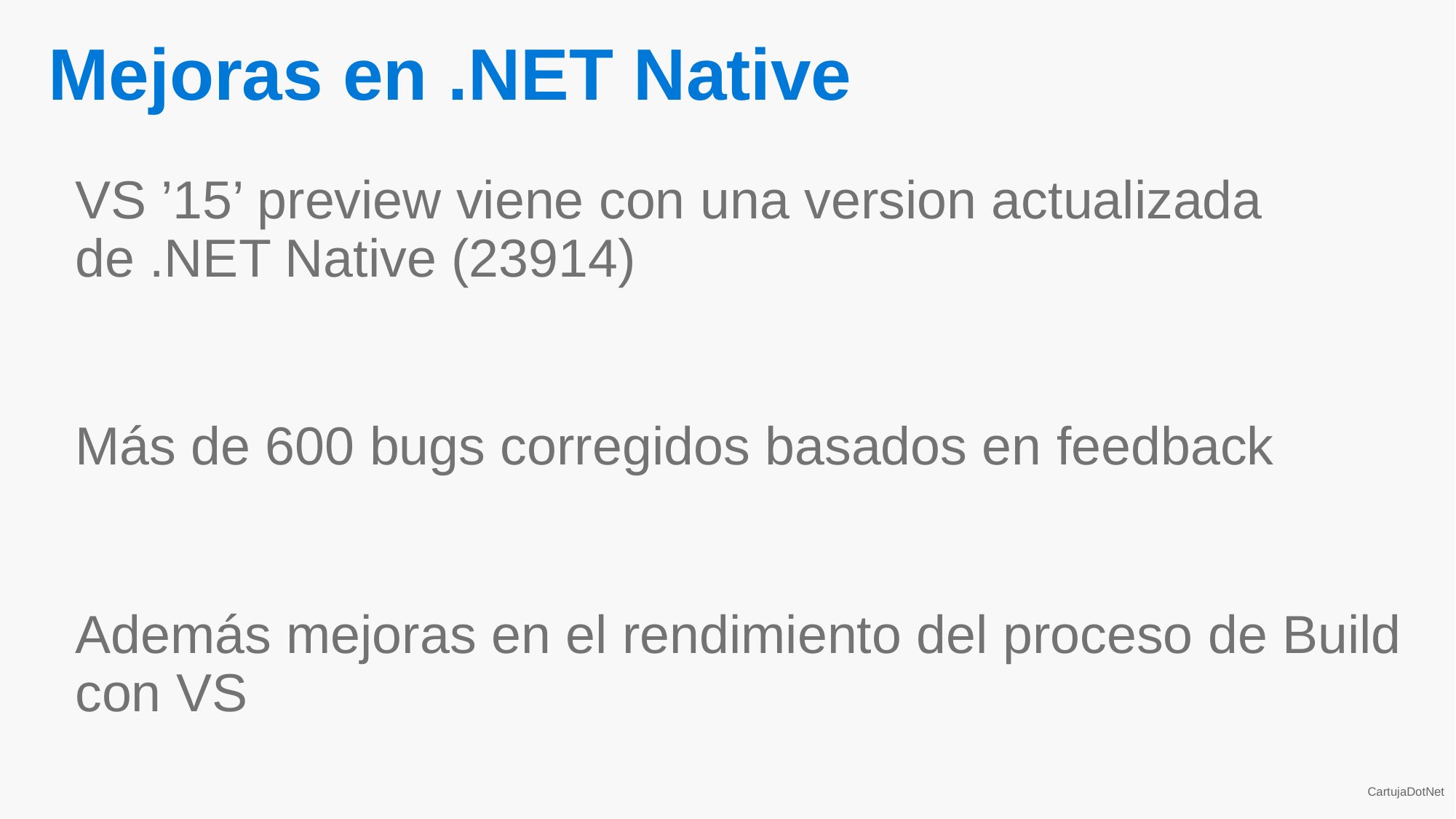

# Mejoras en .NET Native
VS ’15’ preview viene con una version actualizada de .NET Native (23914)

Más de 600 bugs corregidos basados en feedback

Además mejoras en el rendimiento del proceso de Build con VS